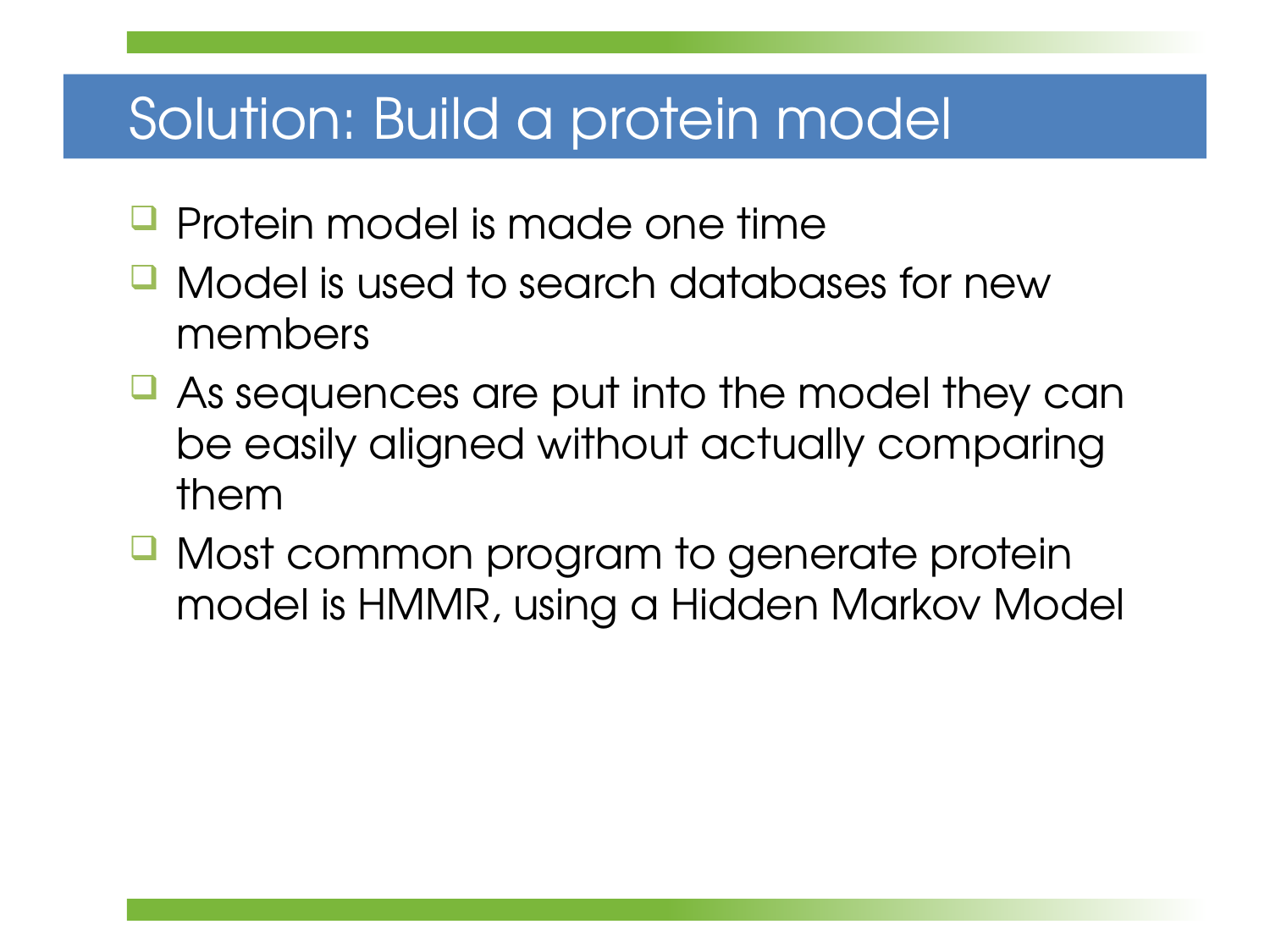

# Solution: Build a protein model
Protein model is made one time
Model is used to search databases for new members
As sequences are put into the model they can be easily aligned without actually comparing them
Most common program to generate protein model is HMMR, using a Hidden Markov Model